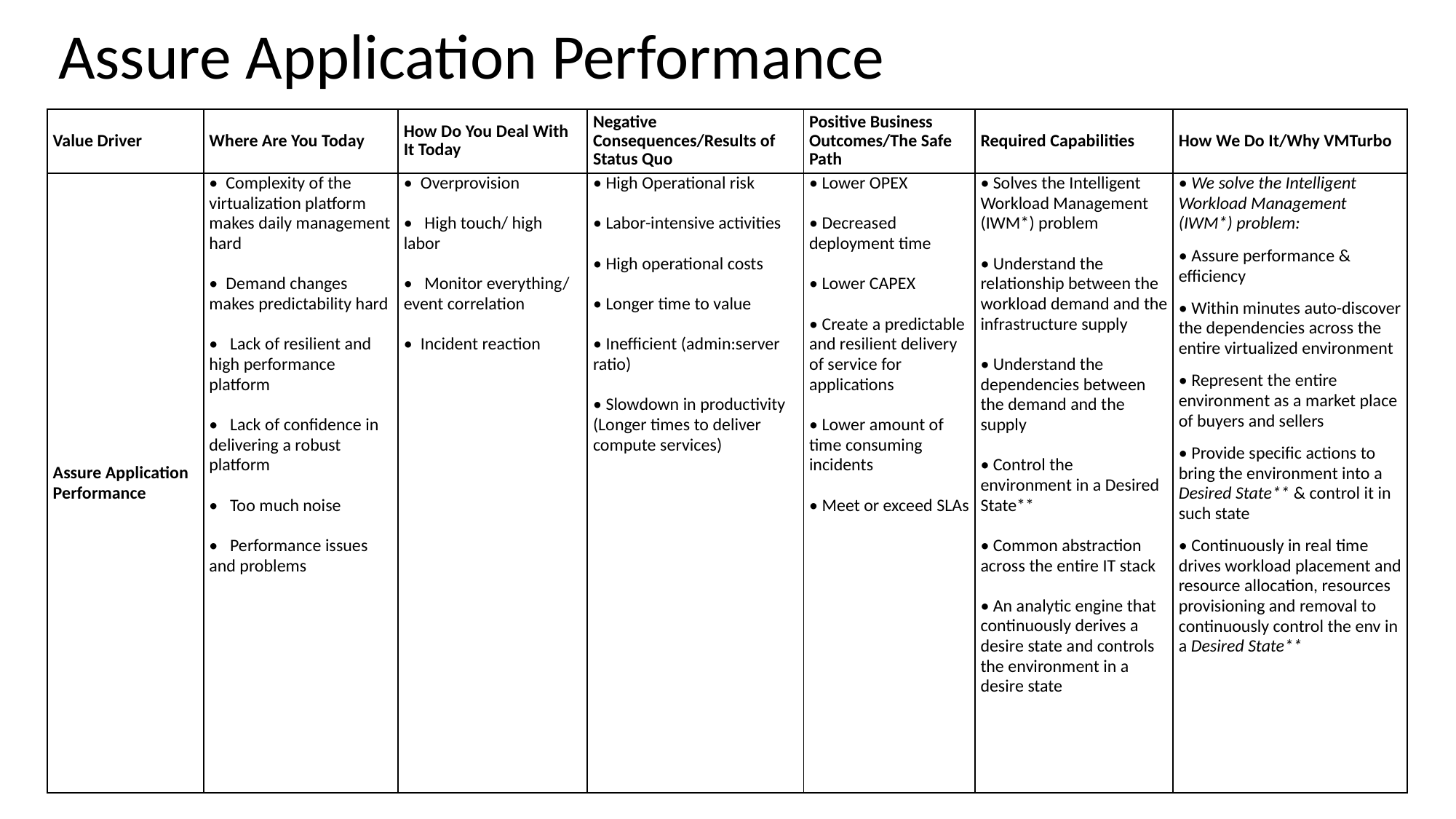

# Assure Application Performance
| Value Driver | Where Are You Today | How Do You Deal With It Today | Negative Consequences/Results of Status Quo | Positive Business Outcomes/The Safe Path | Required Capabilities | How We Do It/Why VMTurbo |
| --- | --- | --- | --- | --- | --- | --- |
| Assure Application Performance | • Complexity of the virtualization platform makes daily management hard   • Demand changes makes predictability hard   • Lack of resilient and high performance platform   • Lack of confidence in delivering a robust platform   • Too much noise   • Performance issues and problems | • Overprovision   • High touch/ high labor   • Monitor everything/ event correlation   • Incident reaction | • High Operational risk   • Labor-intensive activities   • High operational costs   • Longer time to value   • Inefficient (admin:server ratio)   • Slowdown in productivity (Longer times to deliver compute services) | • Lower OPEX   • Decreased deployment time   • Lower CAPEX   • Create a predictable and resilient delivery of service for applications   • Lower amount of time consuming incidents   • Meet or exceed SLAs | • Solves the Intelligent Workload Management (IWM\*) problem   • Understand the relationship between the workload demand and the infrastructure supply   • Understand the dependencies between the demand and the supply   • Control the environment in a Desired State\*\*   • Common abstraction across the entire IT stack   • An analytic engine that continuously derives a desire state and controls the environment in a desire state | • We solve the Intelligent Workload Management (IWM\*) problem: • Assure performance & efficiency • Within minutes auto-discover the dependencies across the entire virtualized environment • Represent the entire environment as a market place of buyers and sellers • Provide specific actions to bring the environment into a Desired State\*\* & control it in such state • Continuously in real time drives workload placement and resource allocation, resources provisioning and removal to continuously control the env in a Desired State\*\* |